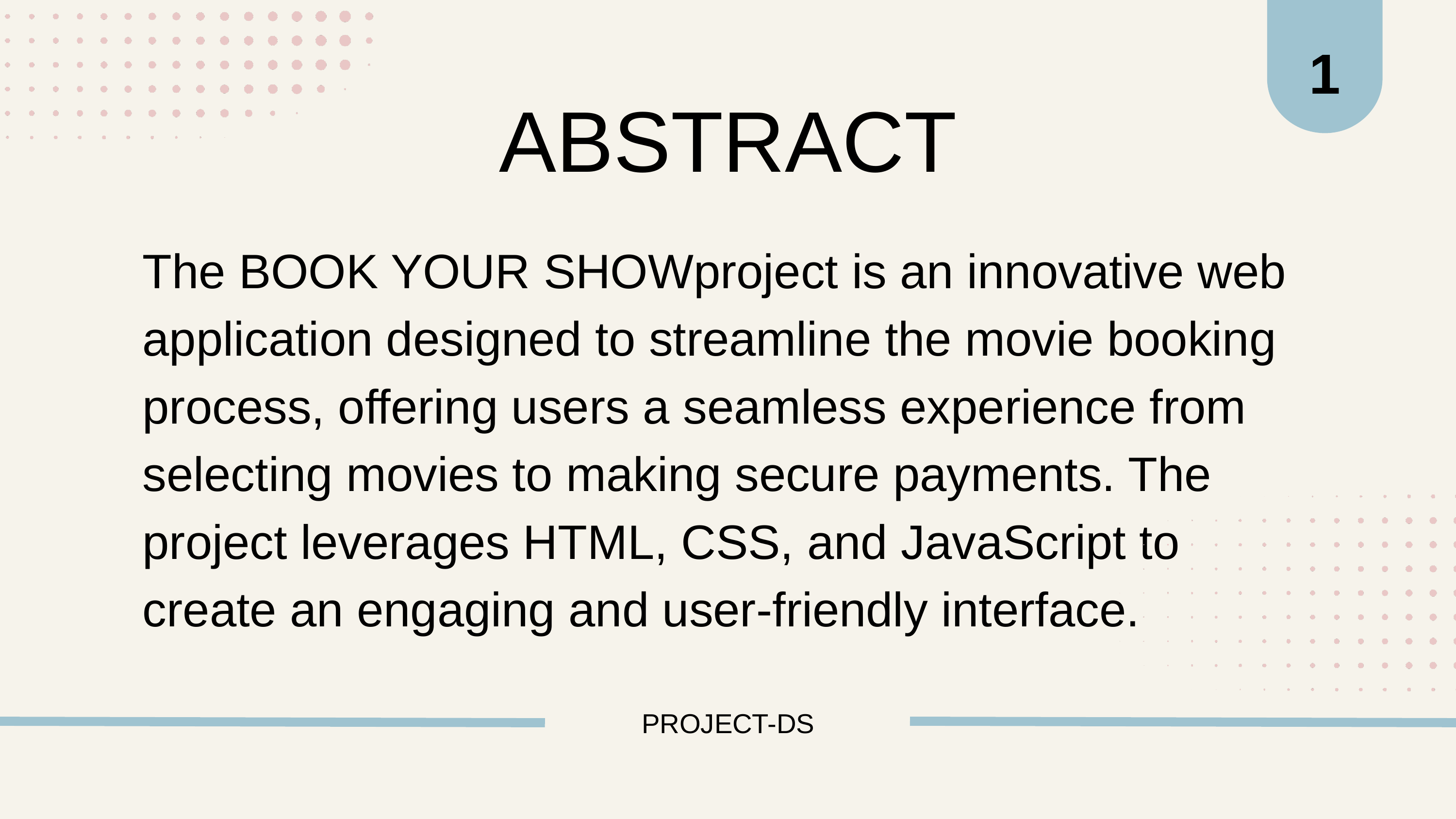

1

ABSTRACT
The BOOK YOUR SHOWproject is an innovative web application designed to streamline the movie booking process, offering users a seamless experience from selecting movies to making secure payments. The project leverages HTML, CSS, and JavaScript to create an engaging and user-friendly interface.

PROJECT-DS